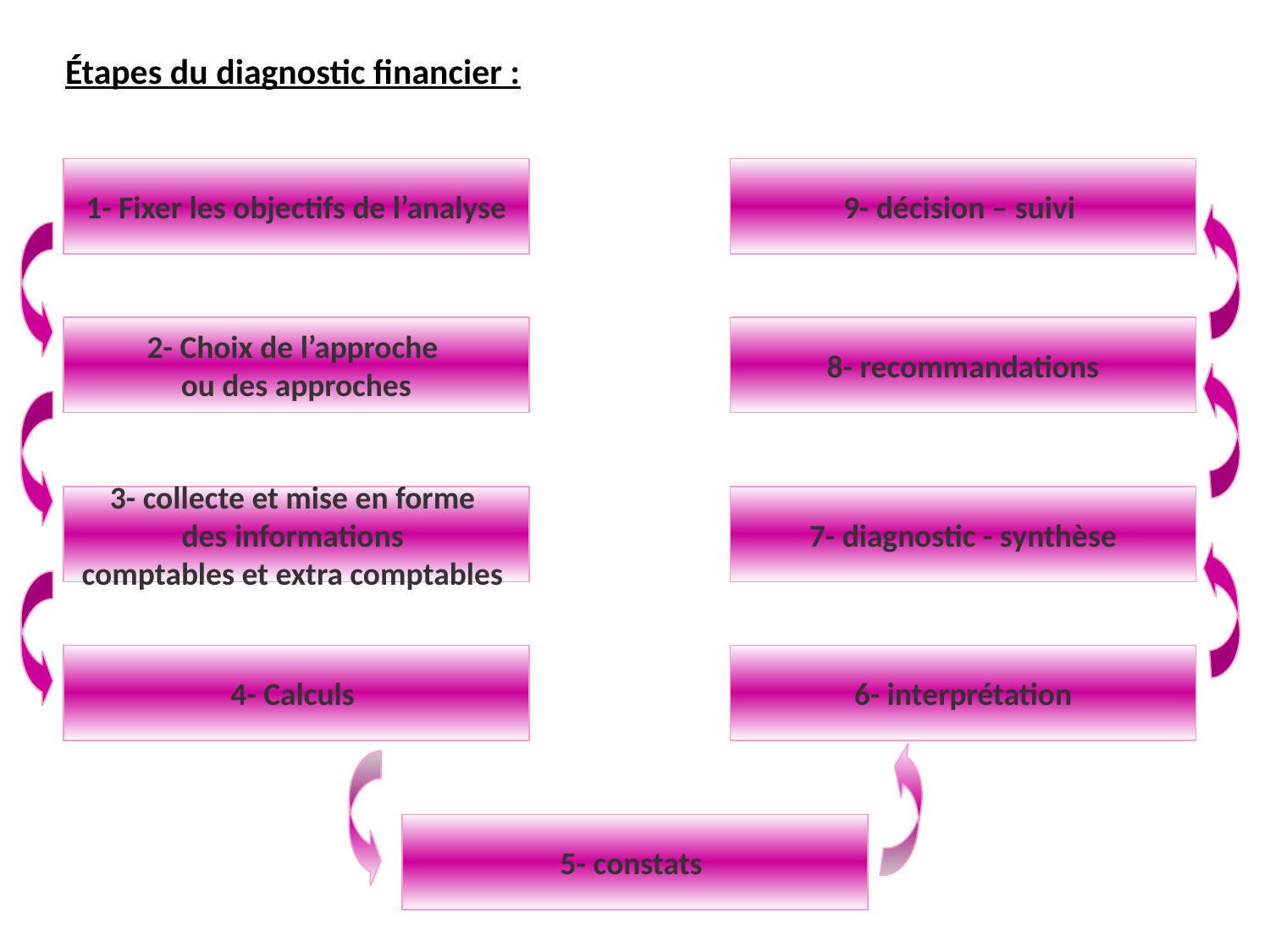

Étapes du diagnostic financier :
1- Fixer les objectifs de l’analyse
9- décision – suivi

2- Choix de l’approche
ou des approches
8- recommandations

3- collecte et mise en forme
des informations
comptables et extra comptables
7- diagnostic - synthèse

4- Calculs
6- interprétation

5- constats